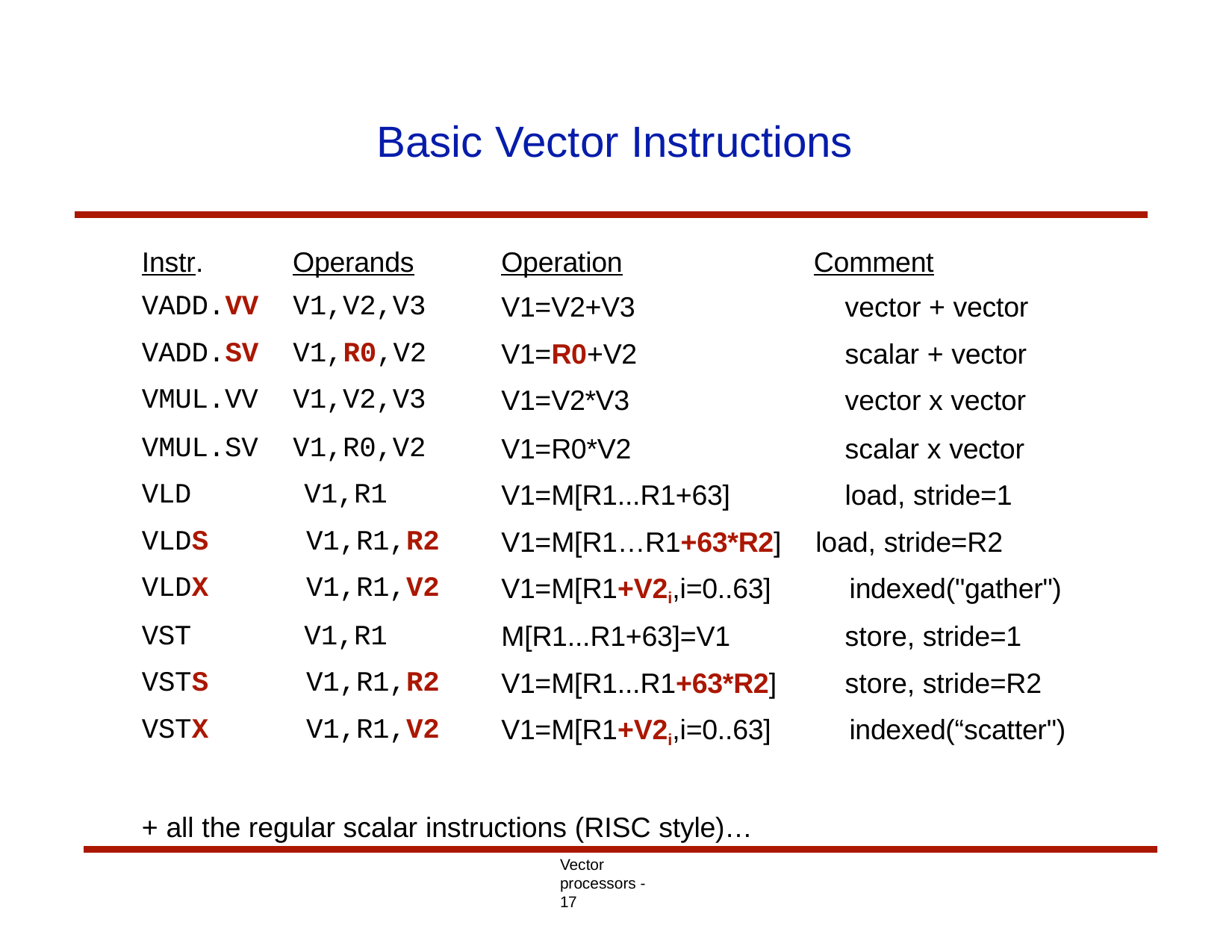

# Basic Vector Instructions
| Instr. | Operands | Operation | Comment |
| --- | --- | --- | --- |
| VADD.VV | V1,V2,V3 | V1=V2+V3 | vector + vector |
| VADD.SV | V1,R0,V2 | V1=R0+V2 | scalar + vector |
| VMUL.VV | V1,V2,V3 | V1=V2\*V3 | vector x vector |
| VMUL.SV | V1,R0,V2 | V1=R0\*V2 | scalar x vector |
| VLD | V1,R1 | V1=M[R1...R1+63] | load, stride=1 |
| VLDS | V1,R1,R2 | V1=M[R1…R1+63\*R2] | load, stride=R2 |
| VLDX | V1,R1,V2 | V1=M[R1+V2i,i=0..63] | indexed("gather") |
| VST | V1,R1 | M[R1...R1+63]=V1 | store, stride=1 |
| VSTS | V1,R1,R2 | V1=M[R1...R1+63\*R2] | store, stride=R2 |
| VSTX | V1,R1,V2 | V1=M[R1+V2i,i=0..63] | indexed(“scatter") |
+ all the regular scalar instructions (RISC style)…

Vector processors - 17